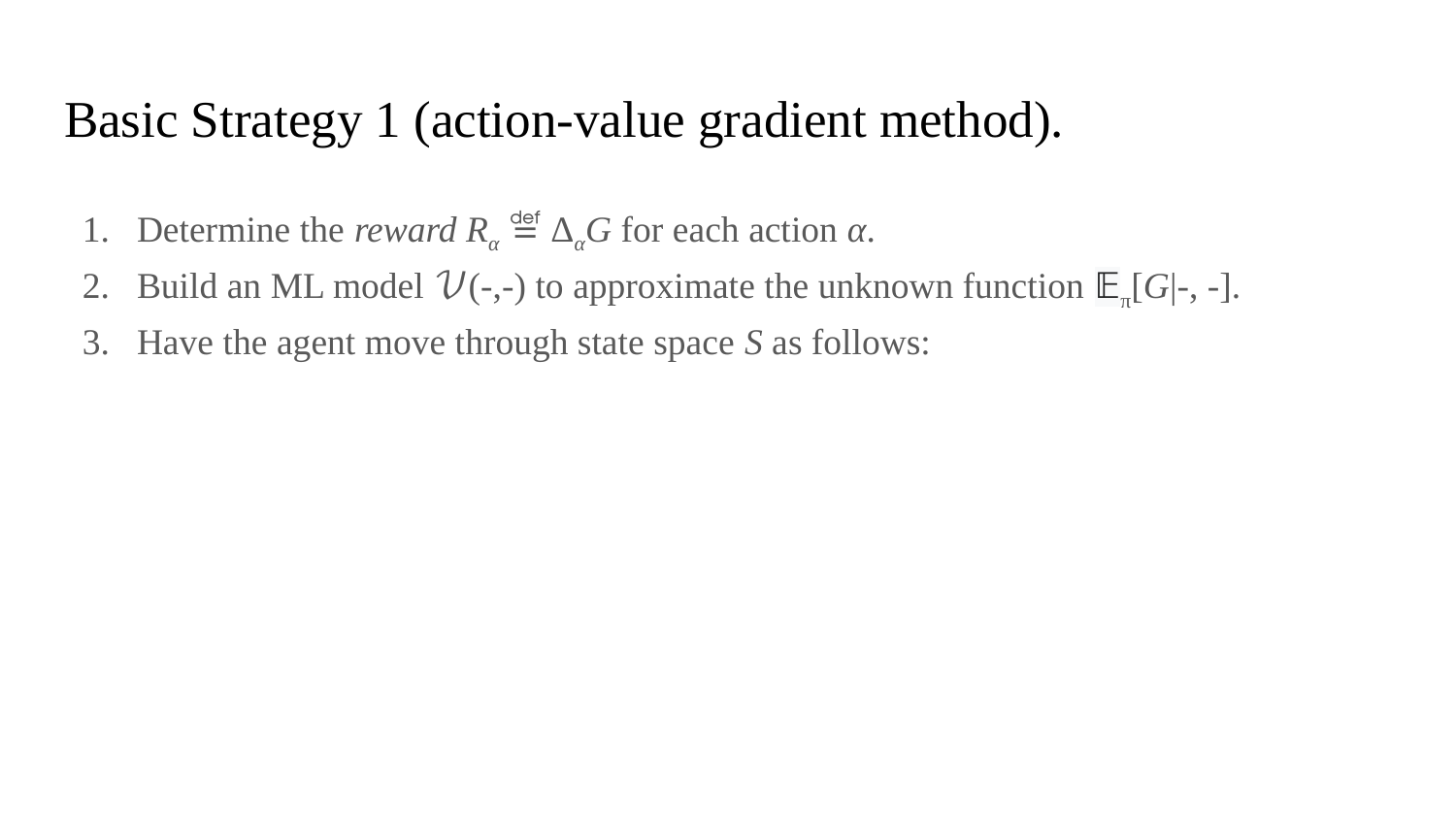

# Basic Strategy 1 (action-value gradient method).
Determine the reward Rα ≝ ΔαG for each action α.
Build an ML model 𝒱(-,-) to approximate the unknown function 𝔼π[G|-, -].
Have the agent move through state space S as follows: